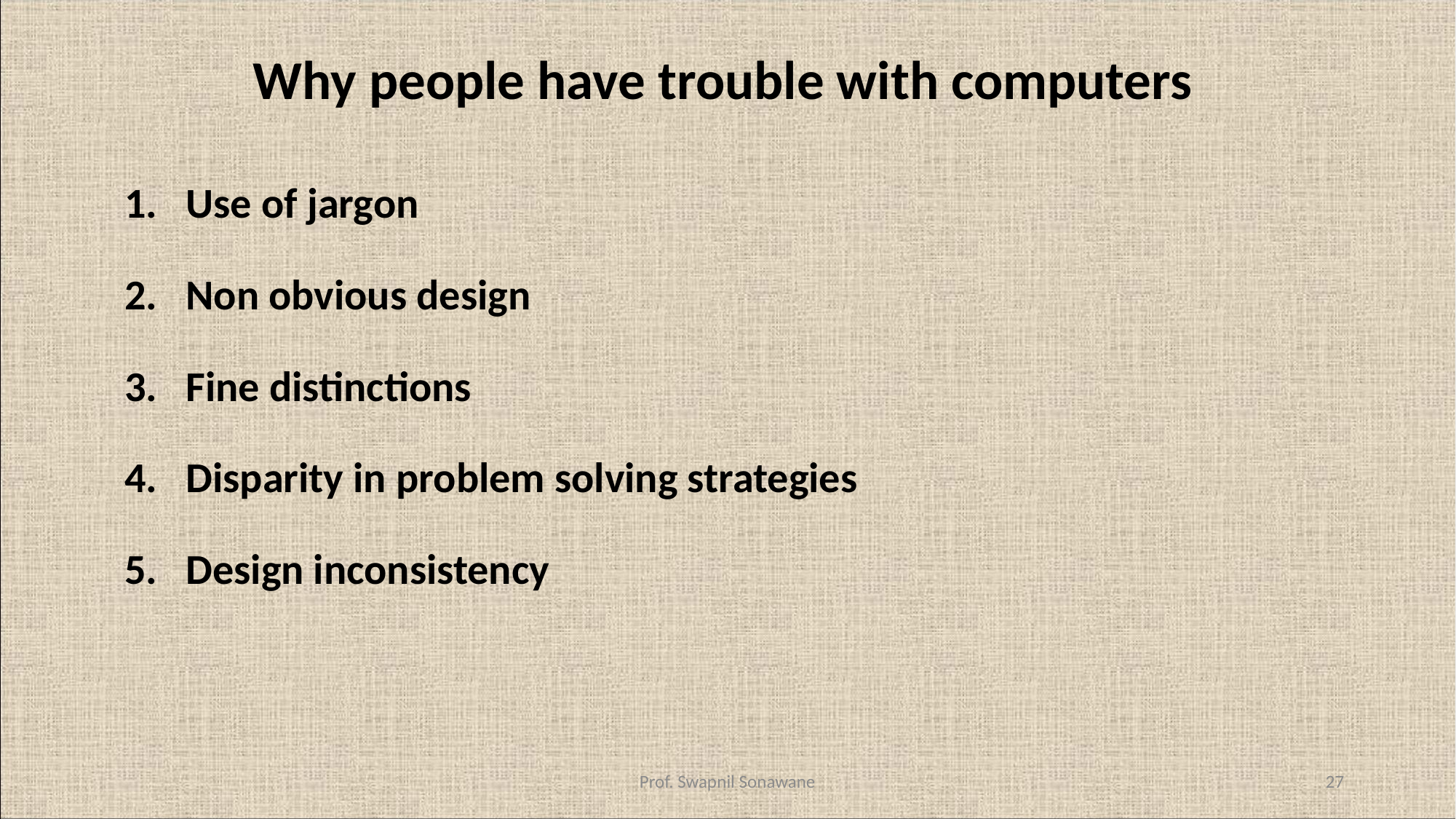

# Why people have trouble with computers
Use of jargon
Non obvious design
Fine distinctions
Disparity in problem solving strategies
Design inconsistency
Prof. Swapnil Sonawane
27